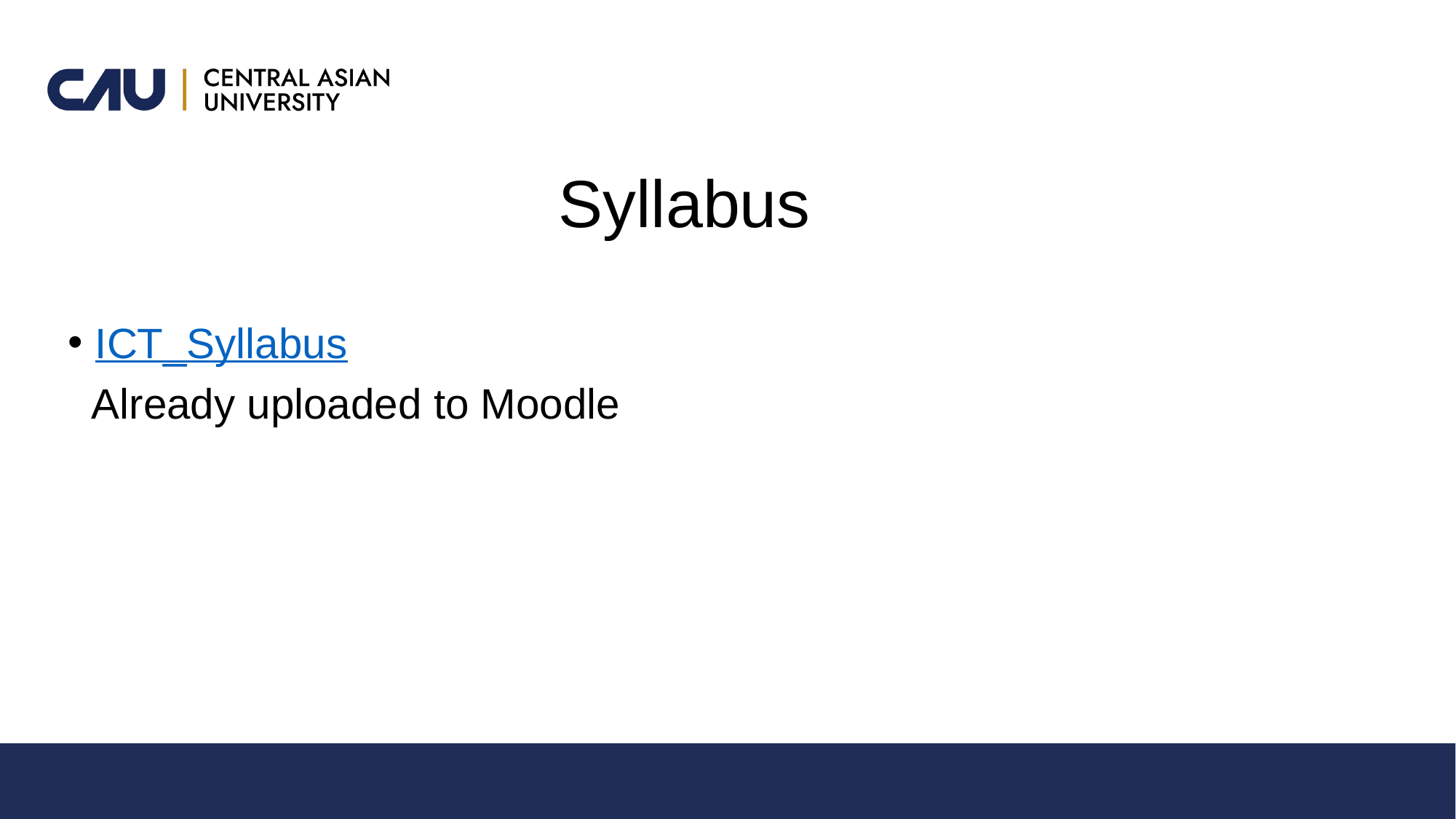

# Syllabus
ICT_Syllabus
  Already uploaded to Moodle